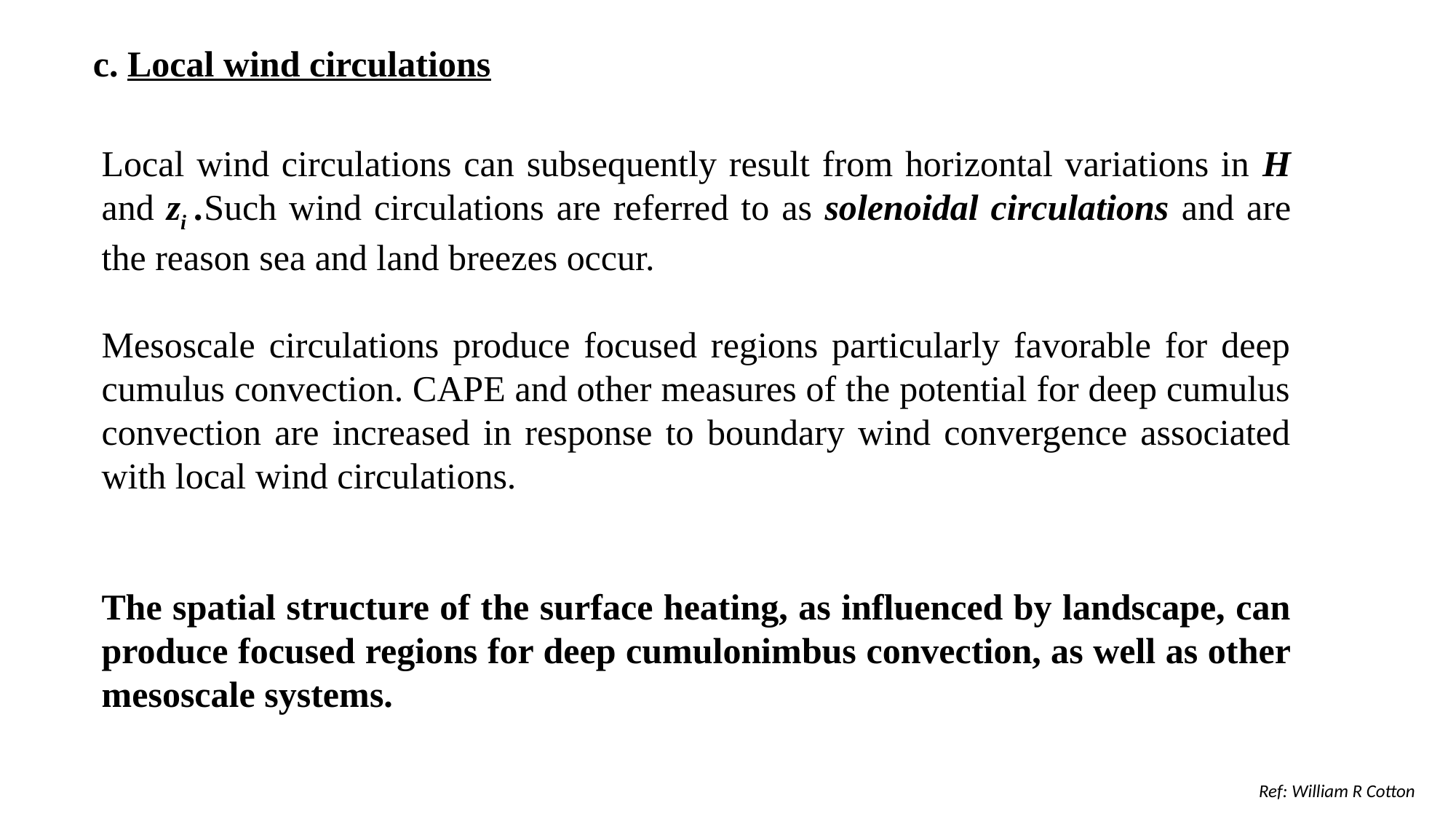

c. Local wind circulations
Local wind circulations can subsequently result from horizontal variations in H and zi .Such wind circulations are referred to as solenoidal circulations and are the reason sea and land breezes occur.

Mesoscale circulations produce focused regions particularly favorable for deep cumulus convection. CAPE and other measures of the potential for deep cumulus convection are increased in response to boundary wind convergence associated with local wind circulations.

The spatial structure of the surface heating, as influenced by landscape, can produce focused regions for deep cumulonimbus convection, as well as other mesoscale systems.
Ref: William R Cotton